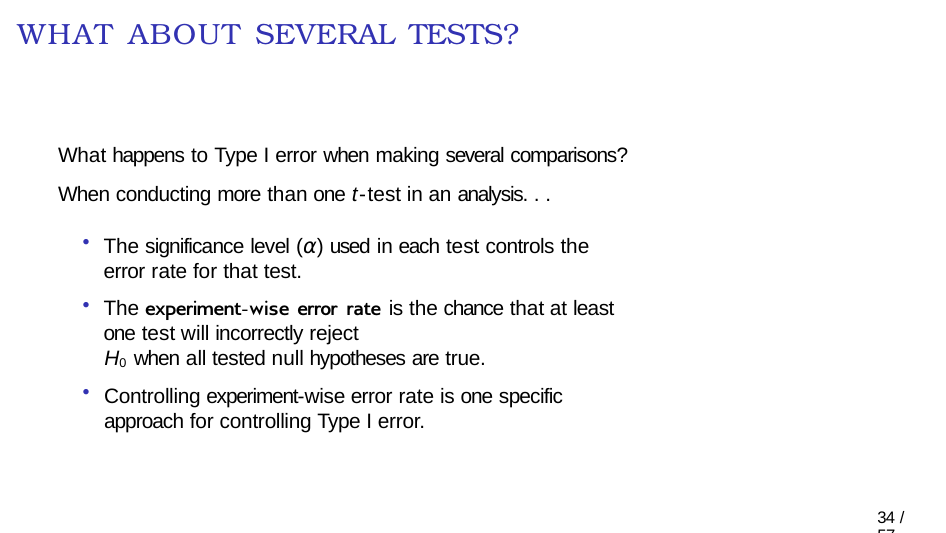

# What about several tests?
What happens to Type I error when making several comparisons? When conducting more than one t-test in an analysis. . .

The significance level (α) used in each test controls the error rate for that test.
The experiment-wise error rate is the chance that at least one test will incorrectly reject
H0 when all tested null hypotheses are true.
Controlling experiment-wise error rate is one specific approach for controlling Type I error.
34 / 57